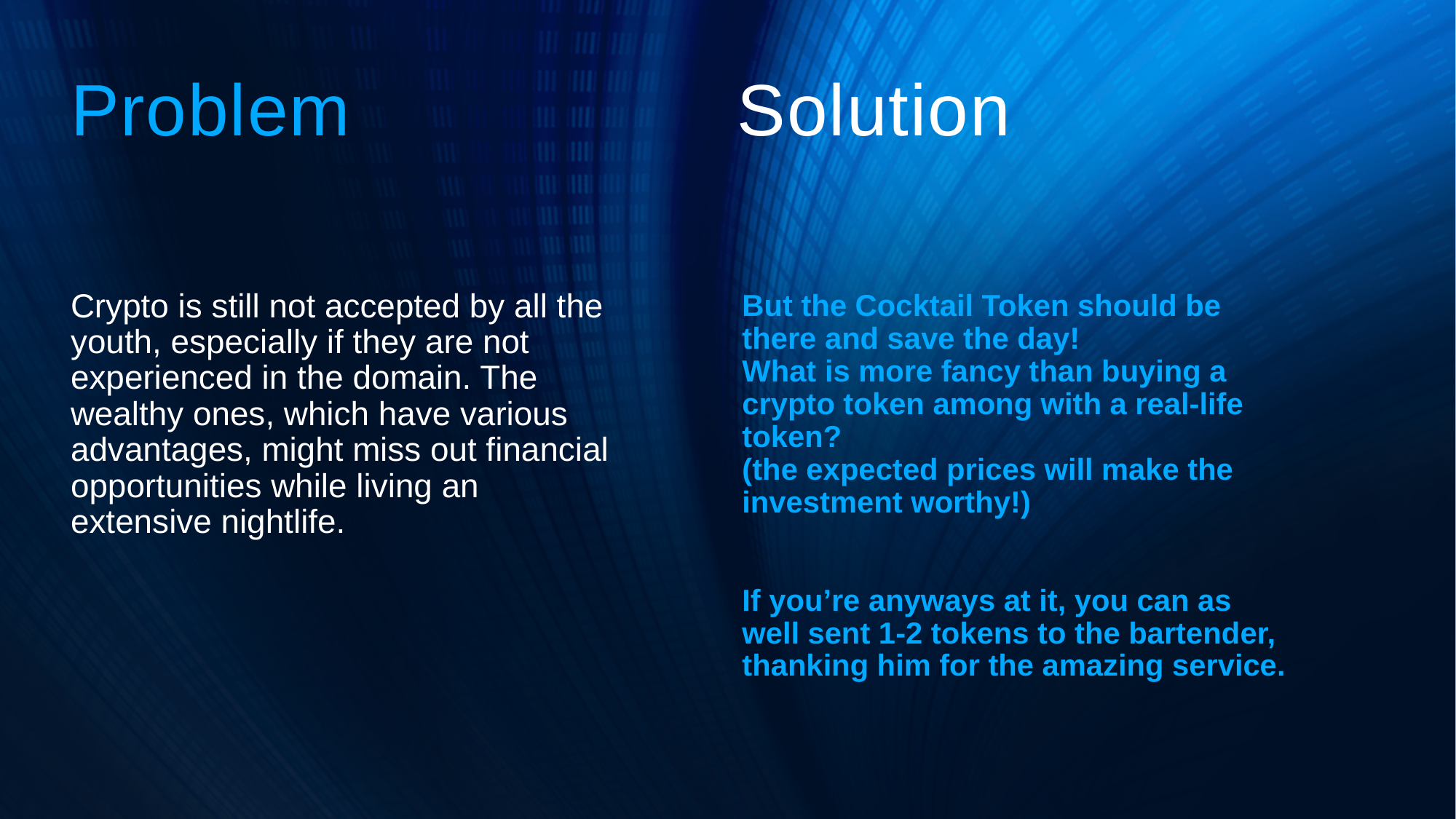

# Problem
Solution
Crypto is still not accepted by all the youth, especially if they are not experienced in the domain. The wealthy ones, which have various advantages, might miss out financial opportunities while living an extensive nightlife.
But the Cocktail Token should be there and save the day!
What is more fancy than buying a crypto token among with a real-life token?
(the expected prices will make the investment worthy!)

If you’re anyways at it, you can as well sent 1-2 tokens to the bartender, thanking him for the amazing service.